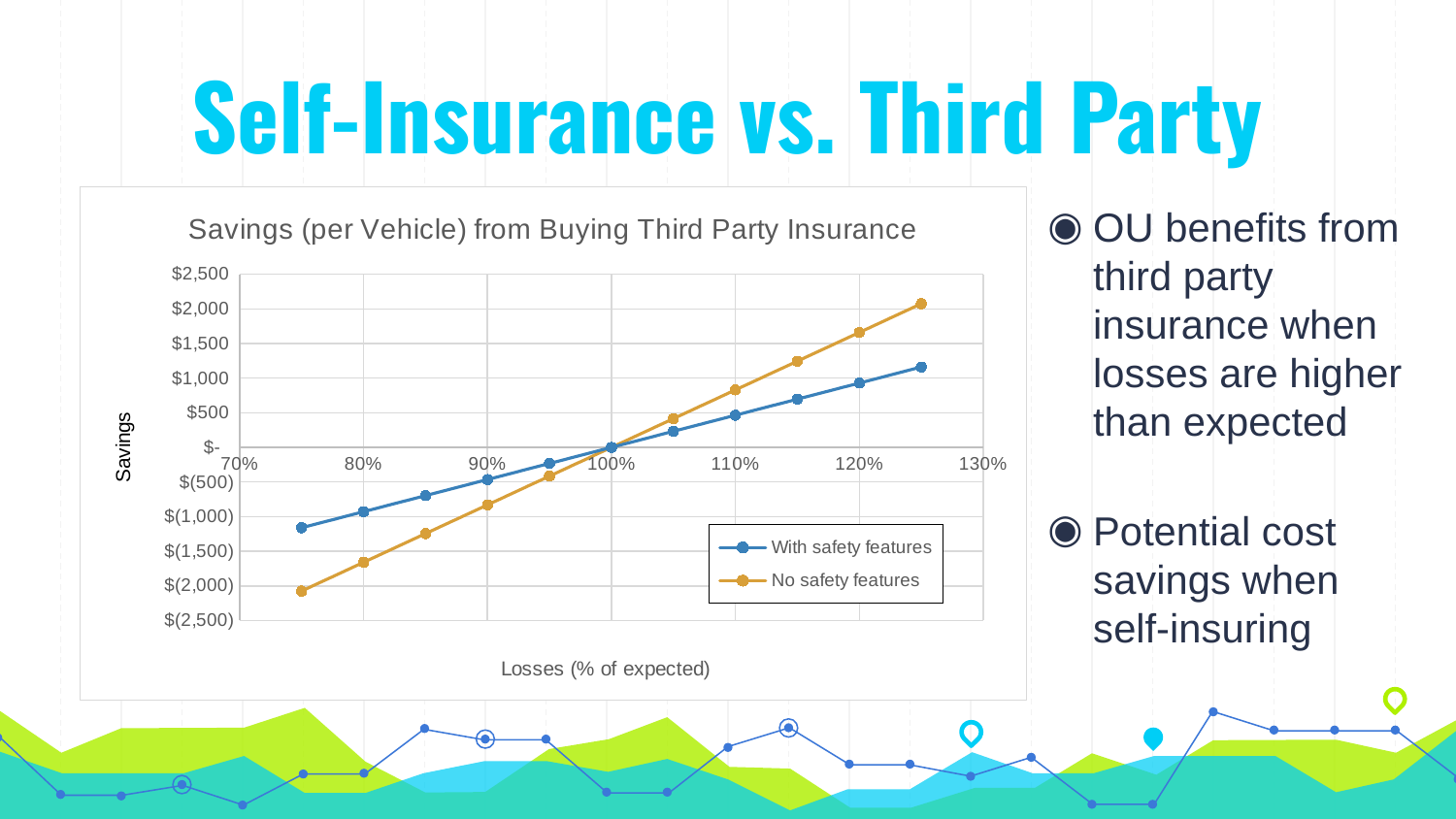

Self-Insurance vs. Third Party

### Chart: Savings (per Vehicle) from Buying Third Party Insurance

| Category |  |  |
|---|---|---|
OU benefits from third party insurance when losses are higher than expected
Potential cost savings when
self-insuring